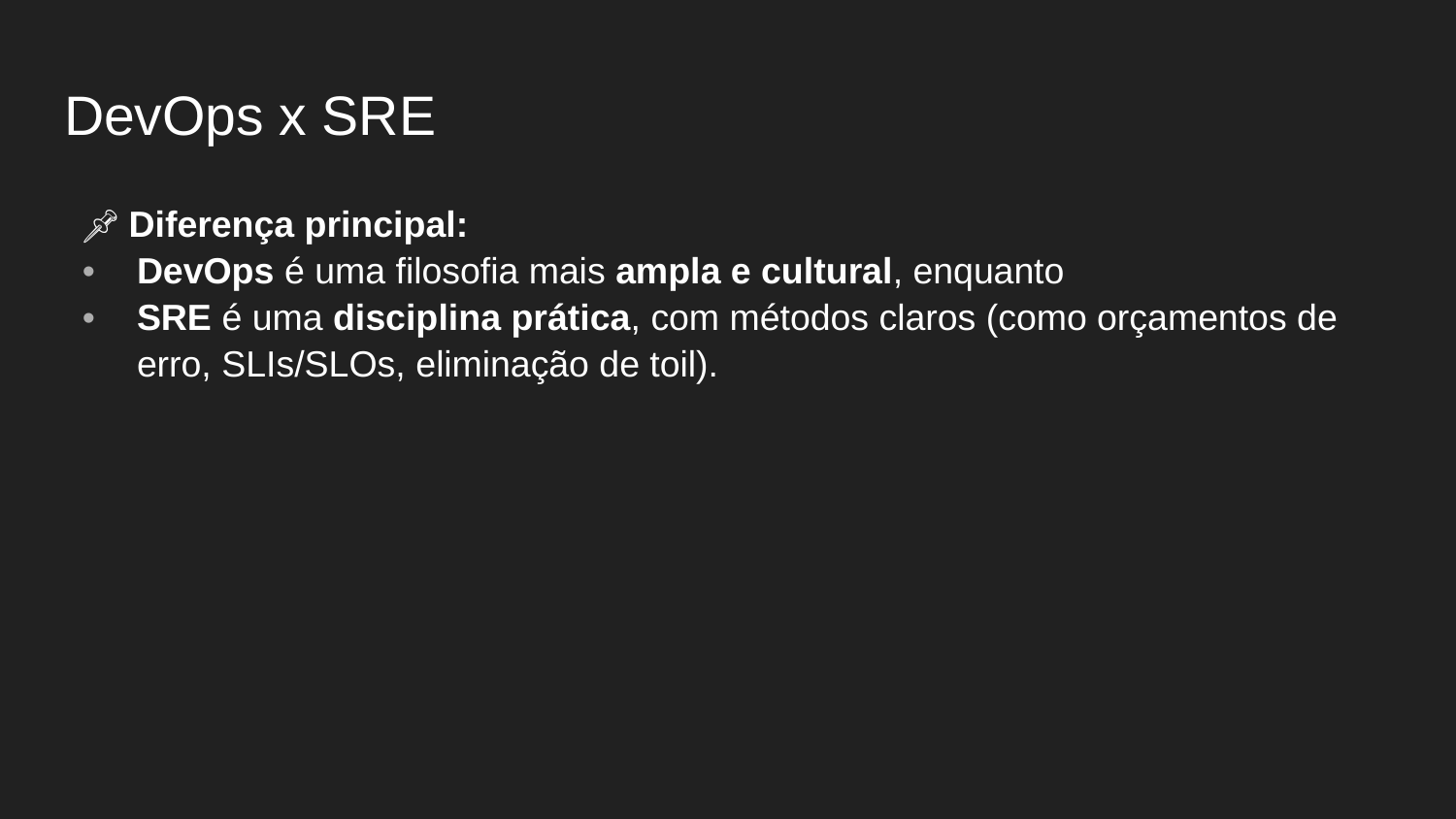

# DevOps x SRE
📌 Diferença principal:
DevOps é uma filosofia mais ampla e cultural, enquanto
SRE é uma disciplina prática, com métodos claros (como orçamentos de erro, SLIs/SLOs, eliminação de toil).